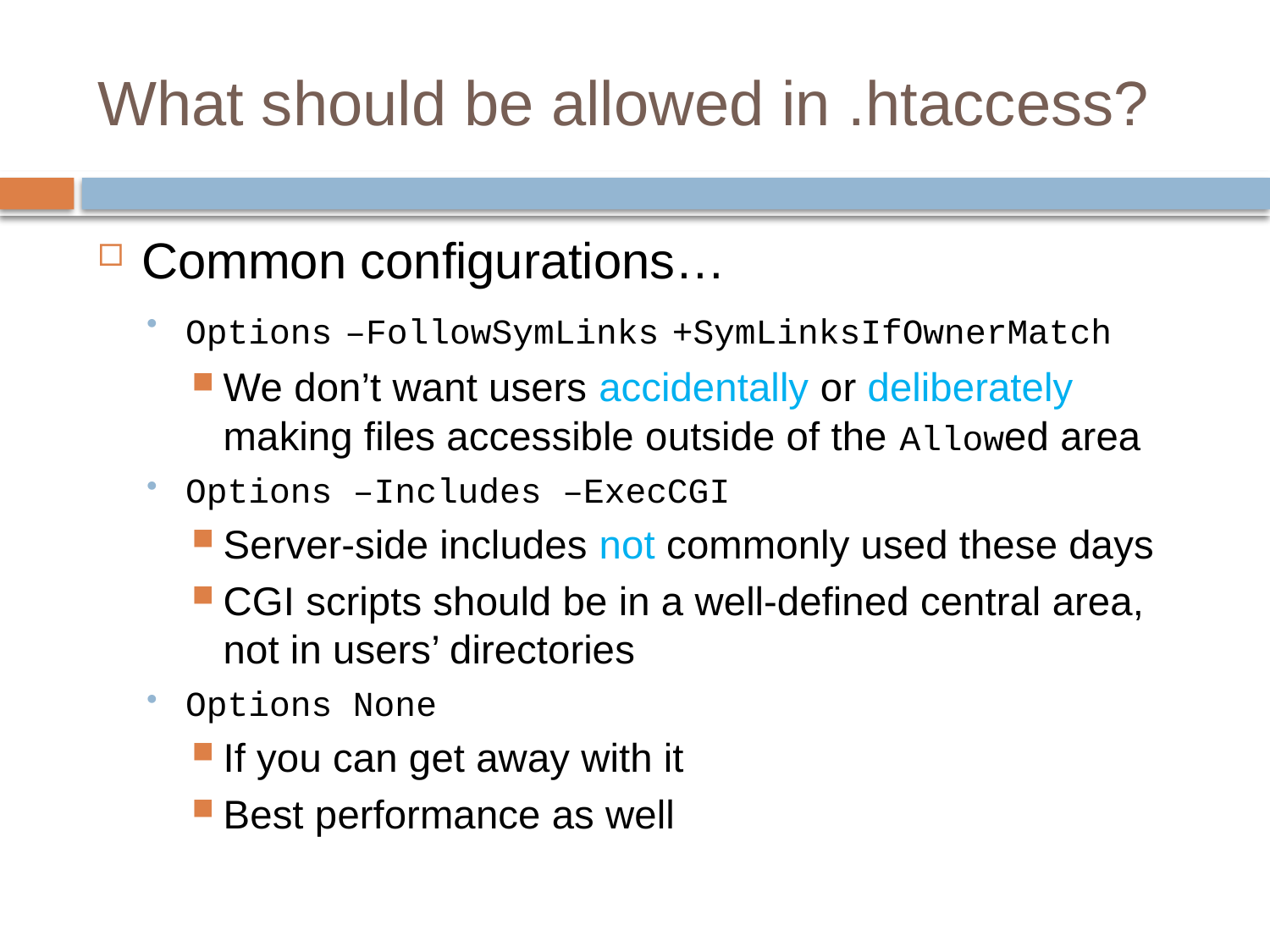

# What should be allowed in .htaccess?
Common configurations…
Options –FollowSymLinks +SymLinksIfOwnerMatch
We don’t want users accidentally or deliberately making files accessible outside of the Allowed area
Options –Includes –ExecCGI
Server-side includes not commonly used these days
CGI scripts should be in a well-defined central area, not in users’ directories
Options None
If you can get away with it
Best performance as well